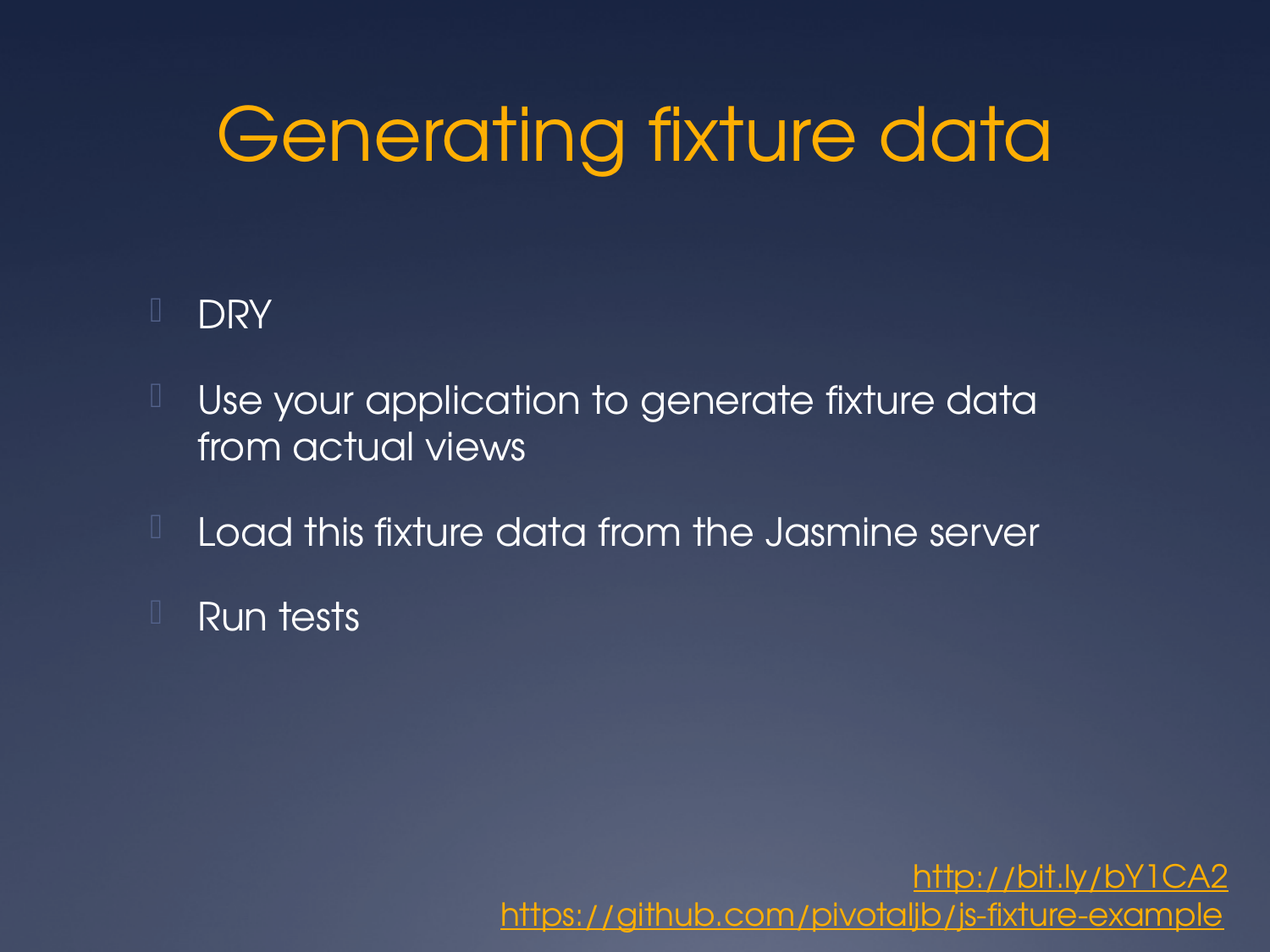

# Generating fixture data
DRY
Use your application to generate fixture data from actual views
Load this fixture data from the Jasmine server
Run tests
http://bit.ly/bY1CA2
https://github.com/pivotaljb/js-fixture-example